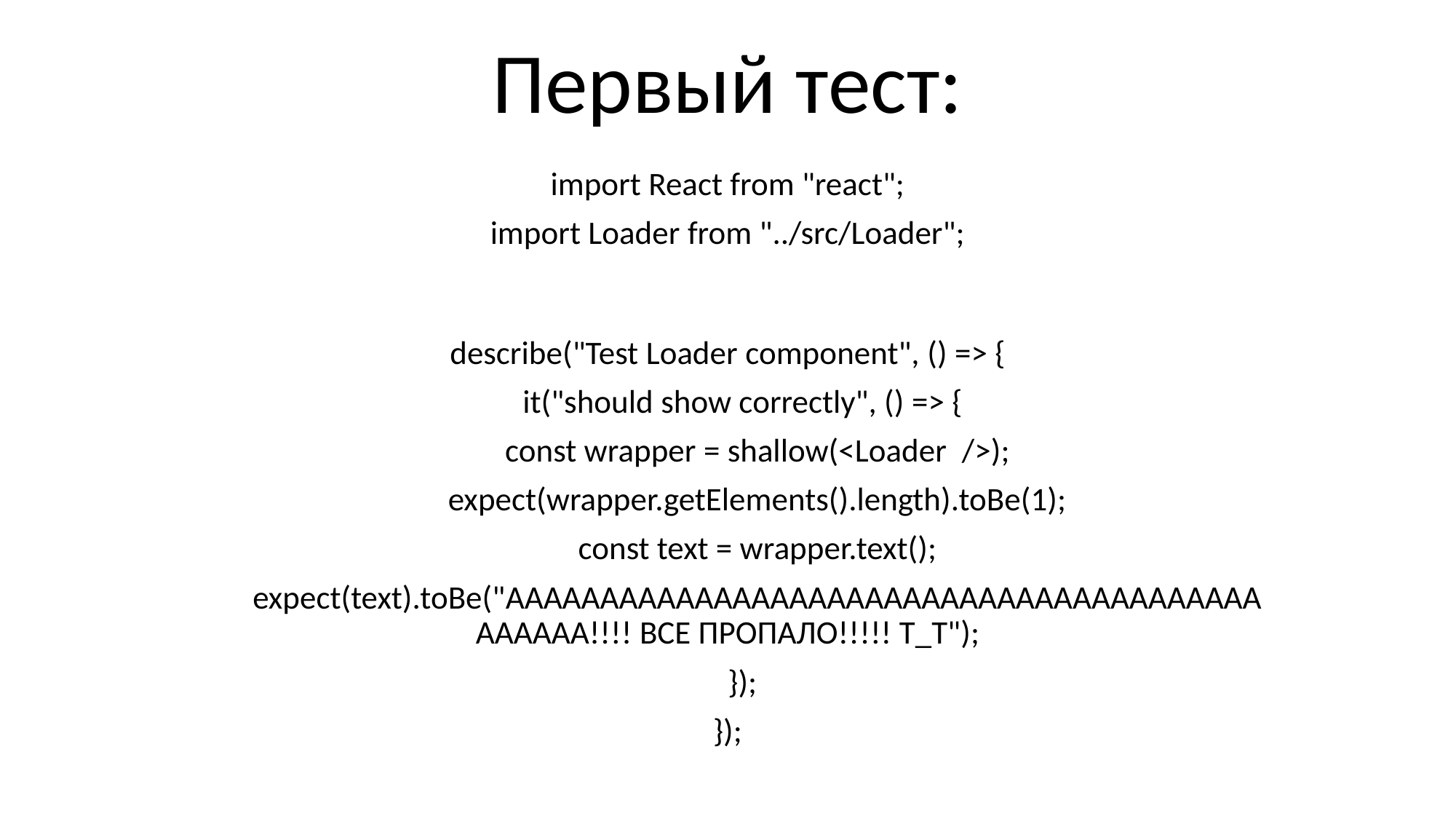

# Первый тест:
import React from "react";
import Loader from "../src/Loader";
describe("Test Loader component", () => {
    it("should show correctly", () => {
        const wrapper = shallow(<Loader  />);
        expect(wrapper.getElements().length).toBe(1);
        const text = wrapper.text();
        expect(text).toBe("АААААААААААААААААААААААААААААААААААААААААААААА!!!! ВСЕ ПРОПАЛО!!!!! Т_Т");
    });
});